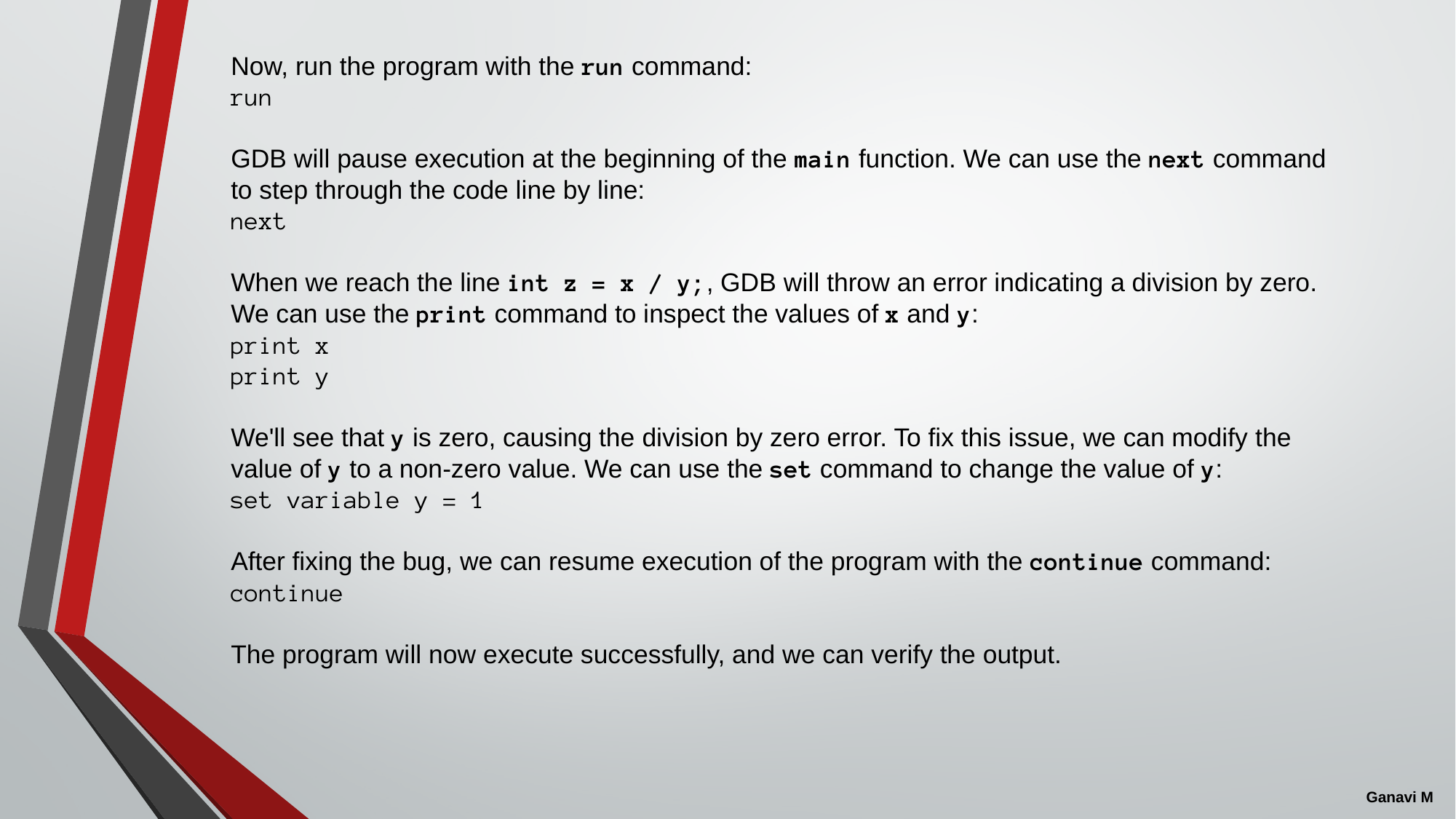

Now, run the program with the run command:
run
GDB will pause execution at the beginning of the main function. We can use the next command to step through the code line by line:
next
When we reach the line int z = x / y;, GDB will throw an error indicating a division by zero. We can use the print command to inspect the values of x and y:
print x
print y
We'll see that y is zero, causing the division by zero error. To fix this issue, we can modify the value of y to a non-zero value. We can use the set command to change the value of y:
set variable y = 1
After fixing the bug, we can resume execution of the program with the continue command:
continue
The program will now execute successfully, and we can verify the output.

Ganavi M